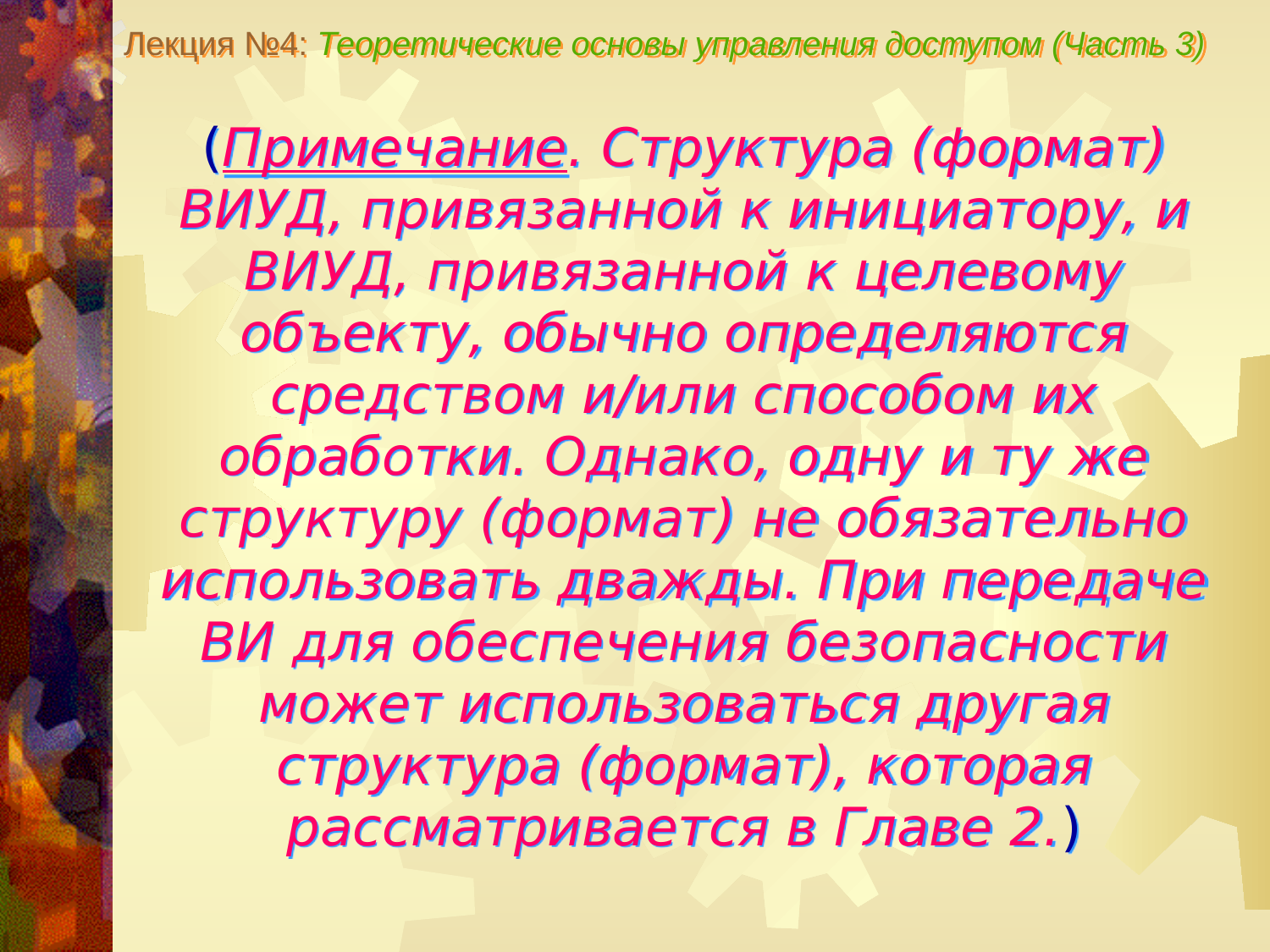

Лекция №4: Теоретические основы управления доступом (Часть 3)
(Примечание. Структура (формат) ВИУД, привязанной к инициатору, и ВИУД, привязанной к целевому объекту, обычно определяются средством и/или способом их обработки. Однако, одну и ту же структуру (формат) не обязательно использовать дважды. При передаче ВИ для обеспечения безопасности может использоваться другая структура (формат), которая рассматривается в Главе 2.)